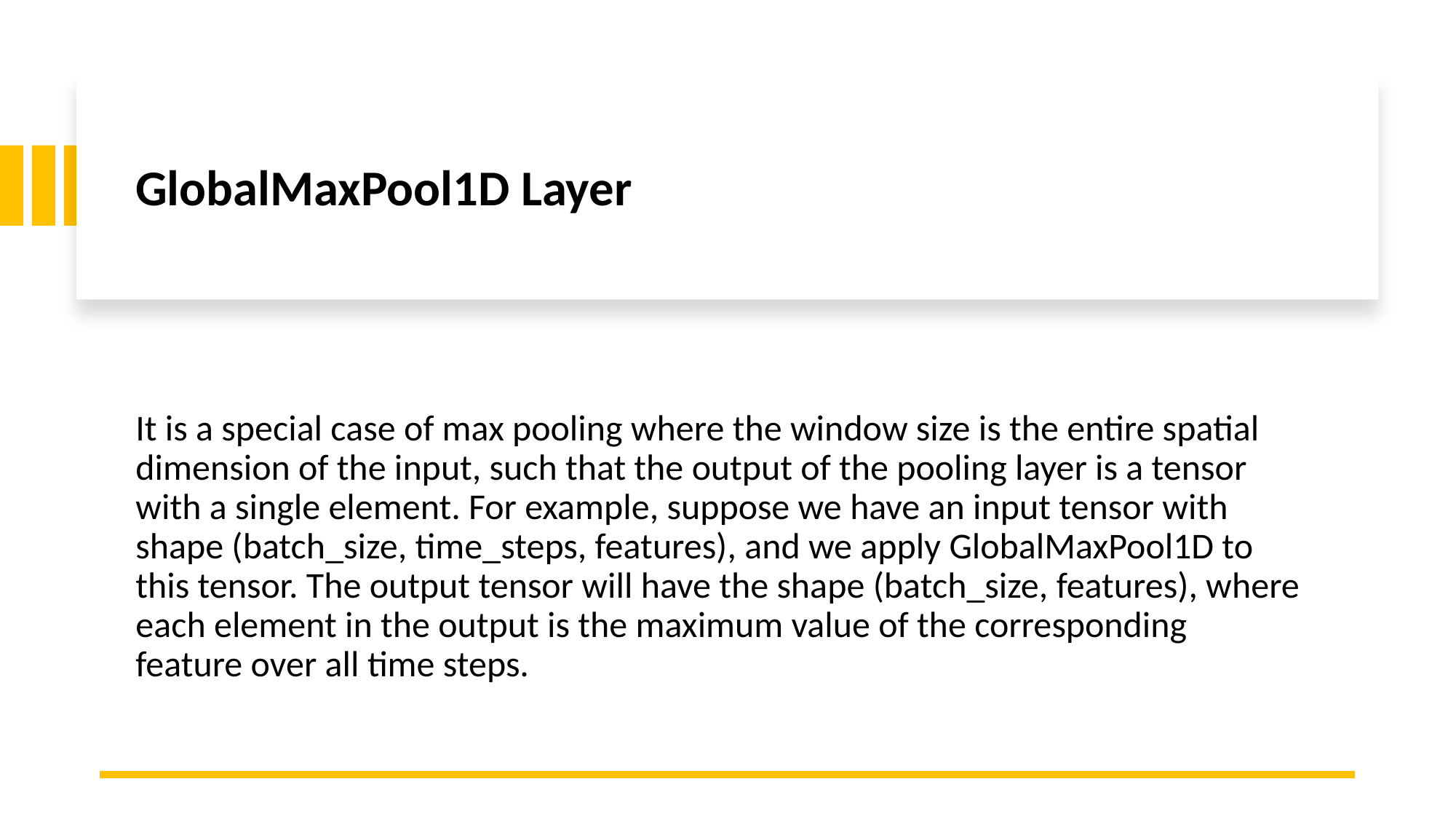

# GlobalMaxPool1D Layer

It is a special case of max pooling where the window size is the entire spatial dimension of the input, such that the output of the pooling layer is a tensor with a single element. For example, suppose we have an input tensor with shape (batch_size, time_steps, features), and we apply GlobalMaxPool1D to this tensor. The output tensor will have the shape (batch_size, features), where each element in the output is the maximum value of the corresponding feature over all time steps.